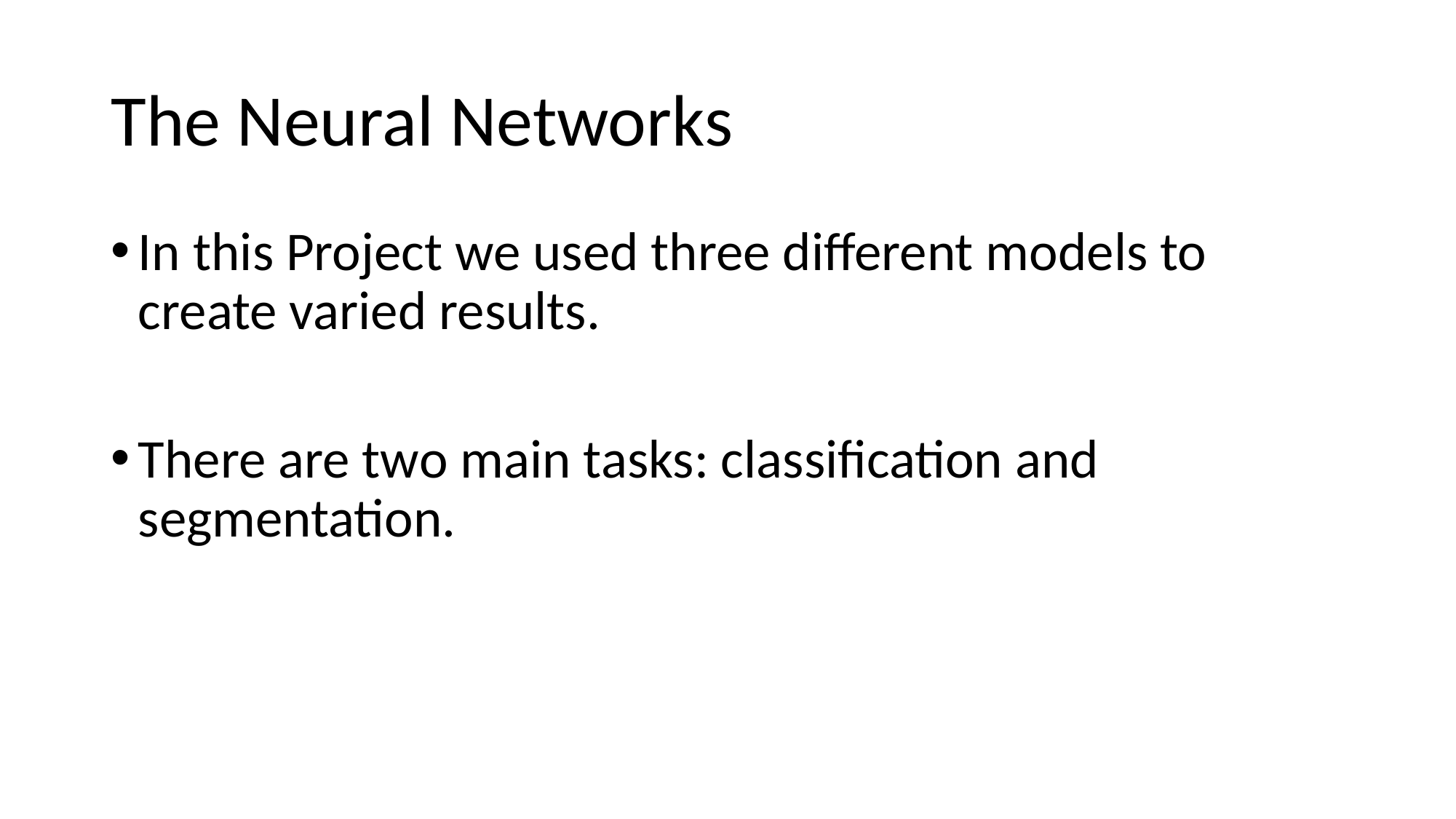

# The Neural Networks
In this Project we used three different models to create varied results.

There are two main tasks: classification and segmentation.